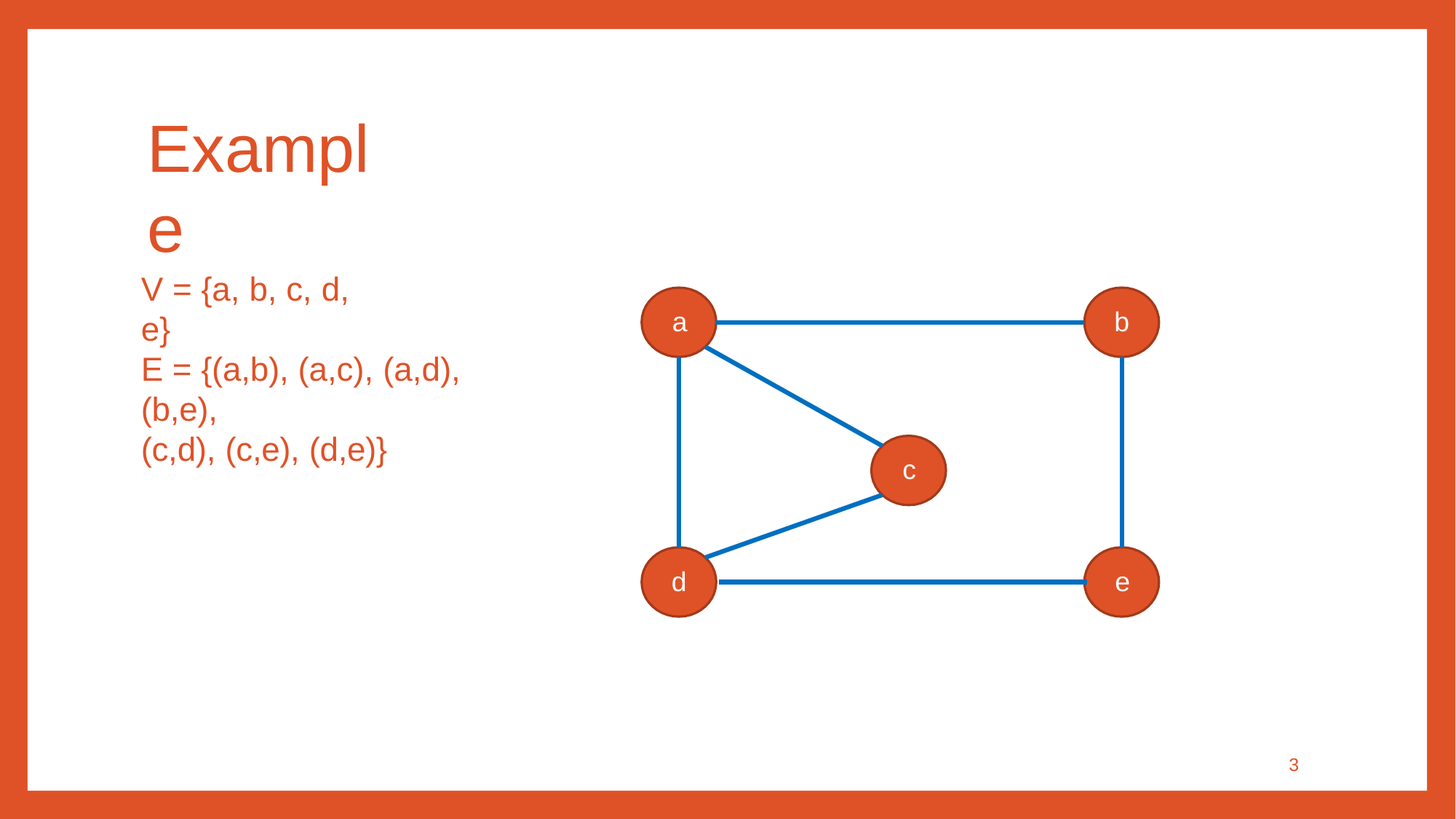

# Example
V = {a, b, c, d, e}

a
b

E = {(a,b), (a,c), (a,d), (b,e),
(c,d), (c,e), (d,e)}

c

d
e
3